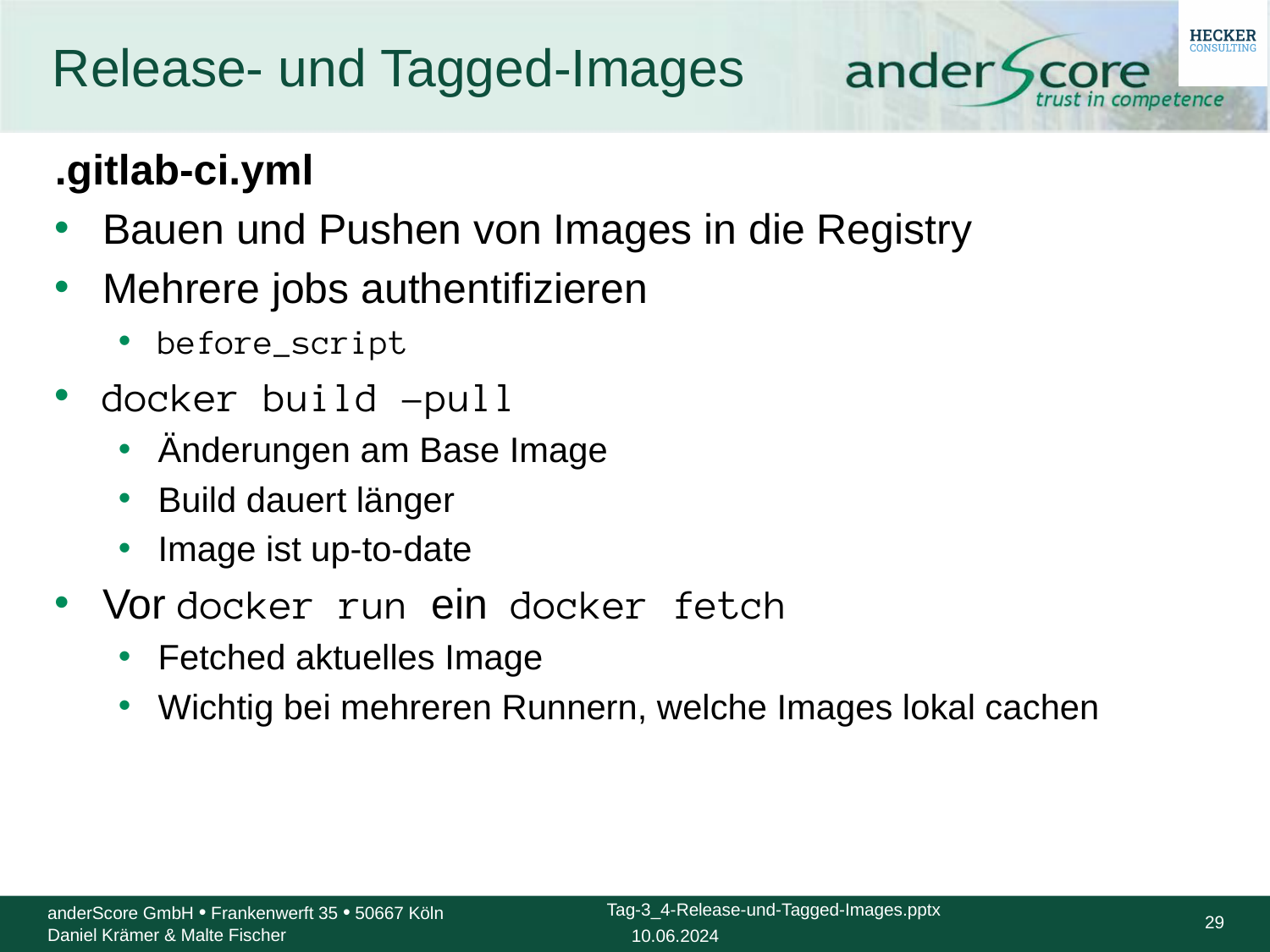

# Release- und Tagged-Images
.gitlab-ci.yml
Bauen und Pushen von Images in die Registry
Mehrere jobs authentifizieren
before_script
docker build –pull
Änderungen am Base Image
Build dauert länger
Image ist up-to-date
Vor docker run ein docker fetch
Fetched aktuelles Image
Wichtig bei mehreren Runnern, welche Images lokal cachen